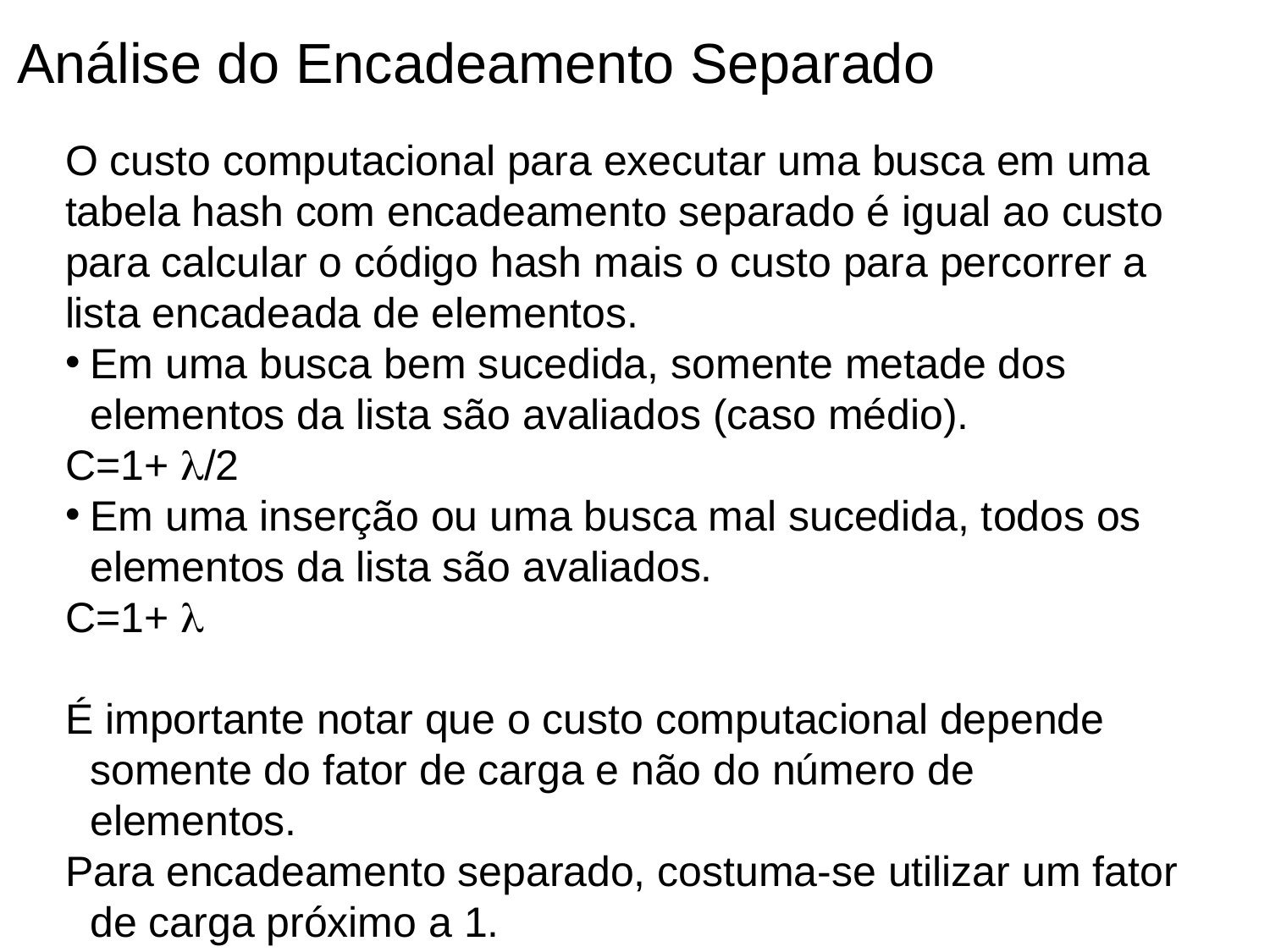

Análise do Encadeamento Separado
O custo computacional para executar uma busca em uma tabela hash com encadeamento separado é igual ao custo para calcular o código hash mais o custo para percorrer a lista encadeada de elementos.
Em uma busca bem sucedida, somente metade dos elementos da lista são avaliados (caso médio).
C=1+ λ/2
Em uma inserção ou uma busca mal sucedida, todos os elementos da lista são avaliados.
C=1+ λ

É importante notar que o custo computacional depende somente do fator de carga e não do número de elementos.
Para encadeamento separado, costuma-se utilizar um fator de carga próximo a 1.